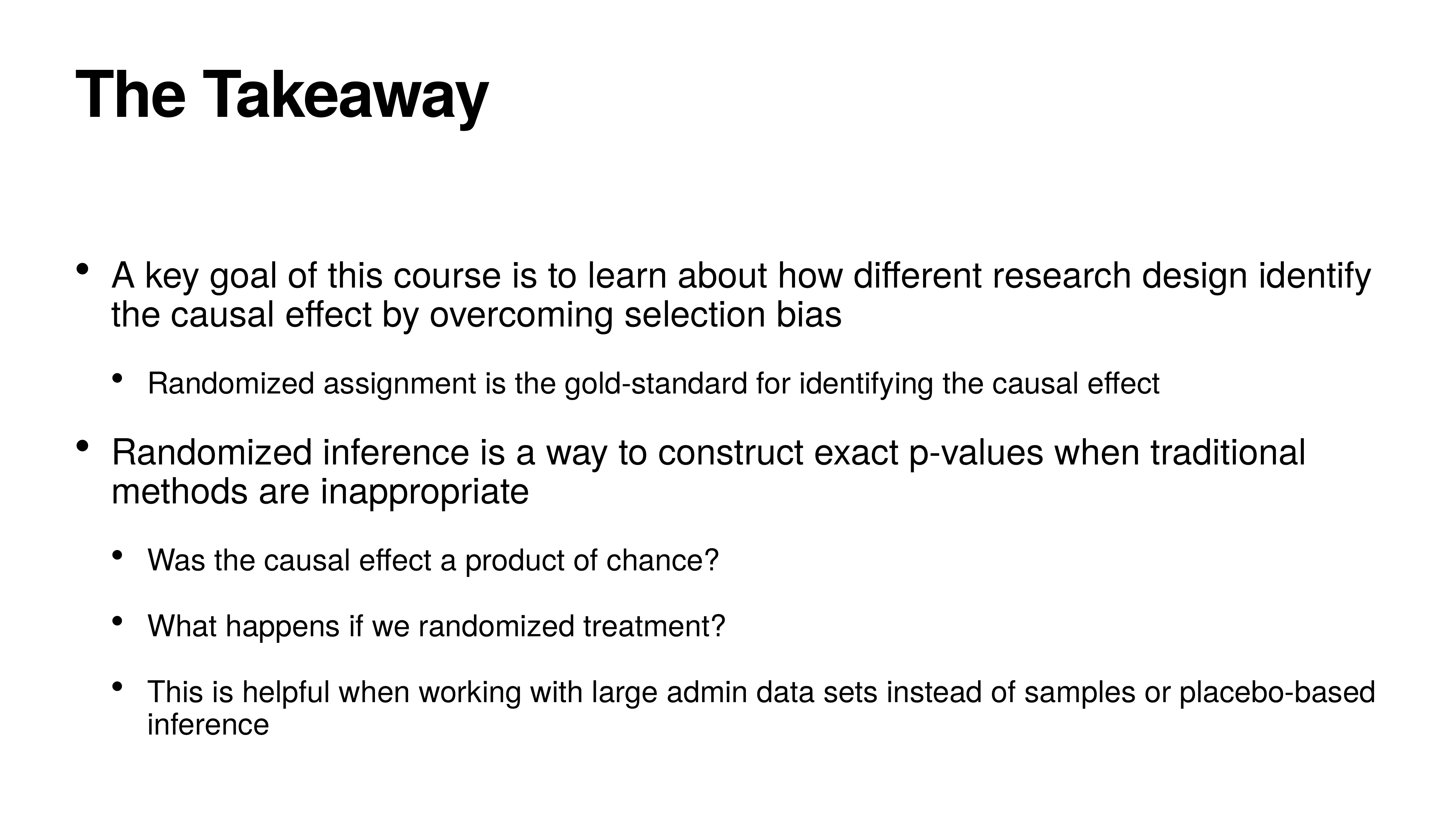

# The Takeaway
A key goal of this course is to learn about how different research design identify the causal effect by overcoming selection bias
Randomized assignment is the gold-standard for identifying the causal effect
Randomized inference is a way to construct exact p-values when traditional methods are inappropriate
Was the causal effect a product of chance?
What happens if we randomized treatment?
This is helpful when working with large admin data sets instead of samples or placebo-based inference
4